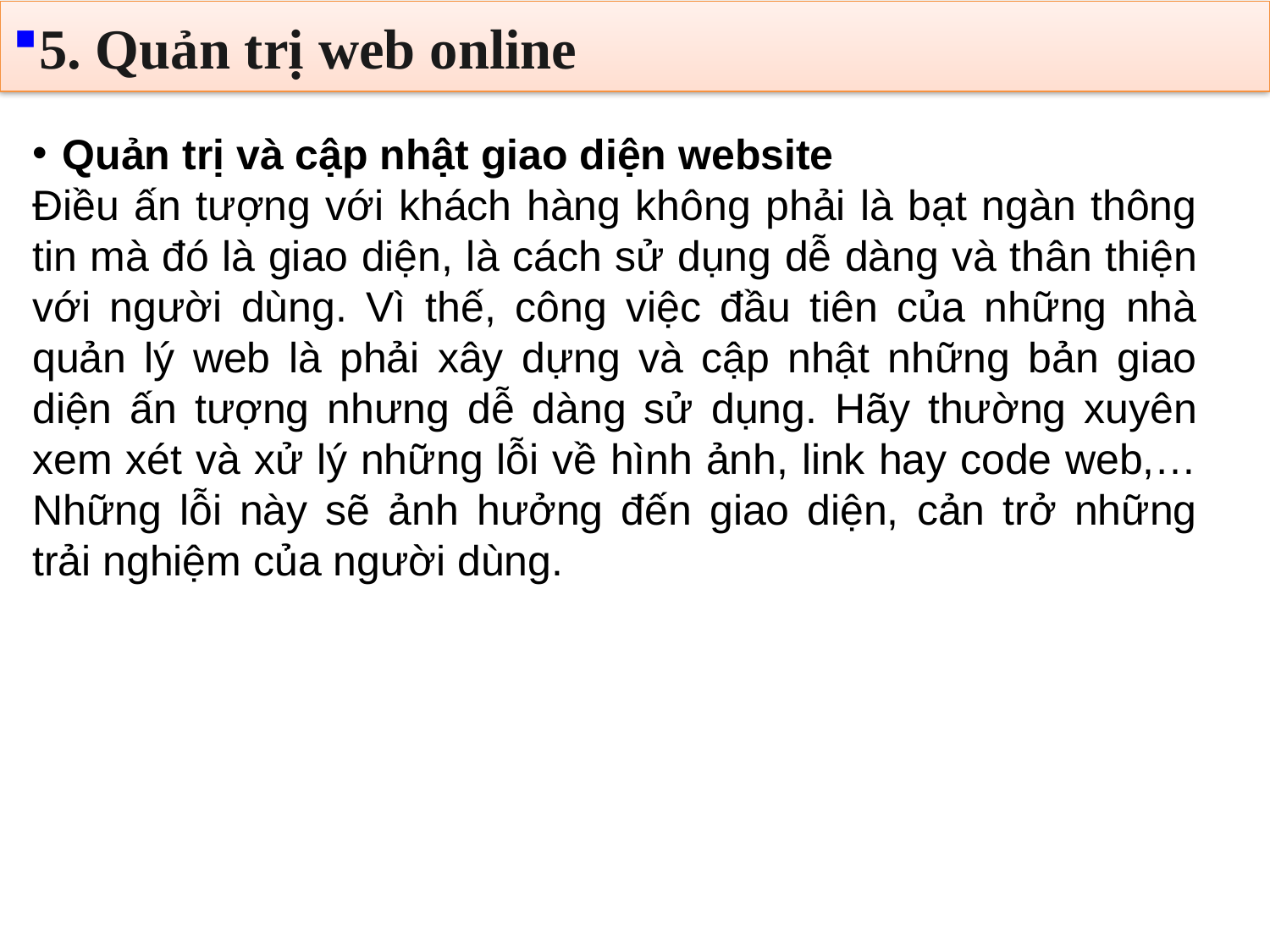

5. Quản trị web online
Quản trị và cập nhật giao diện website
Điều ấn tượng với khách hàng không phải là bạt ngàn thông tin mà đó là giao diện, là cách sử dụng dễ dàng và thân thiện với người dùng. Vì thế, công việc đầu tiên của những nhà quản lý web là phải xây dựng và cập nhật những bản giao diện ấn tượng nhưng dễ dàng sử dụng. Hãy thường xuyên xem xét và xử lý những lỗi về hình ảnh, link hay code web,… Những lỗi này sẽ ảnh hưởng đến giao diện, cản trở những trải nghiệm của người dùng.